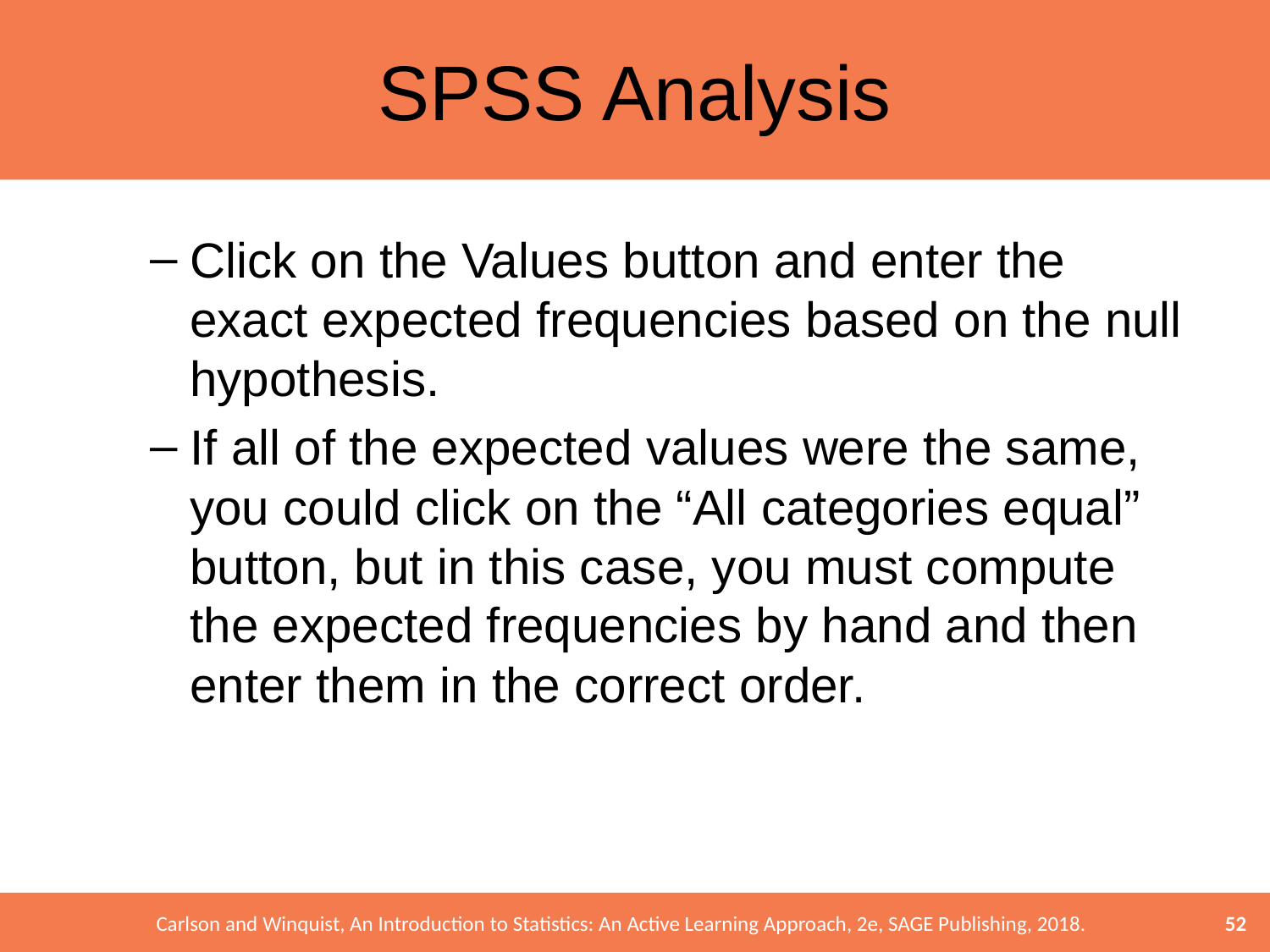

# SPSS Analysis
Click on the Values button and enter the exact expected frequencies based on the null hypothesis.
If all of the expected values were the same, you could click on the “All categories equal” button, but in this case, you must compute the expected frequencies by hand and then enter them in the correct order.
52
Carlson and Winquist, An Introduction to Statistics: An Active Learning Approach, 2e, SAGE Publishing, 2018.